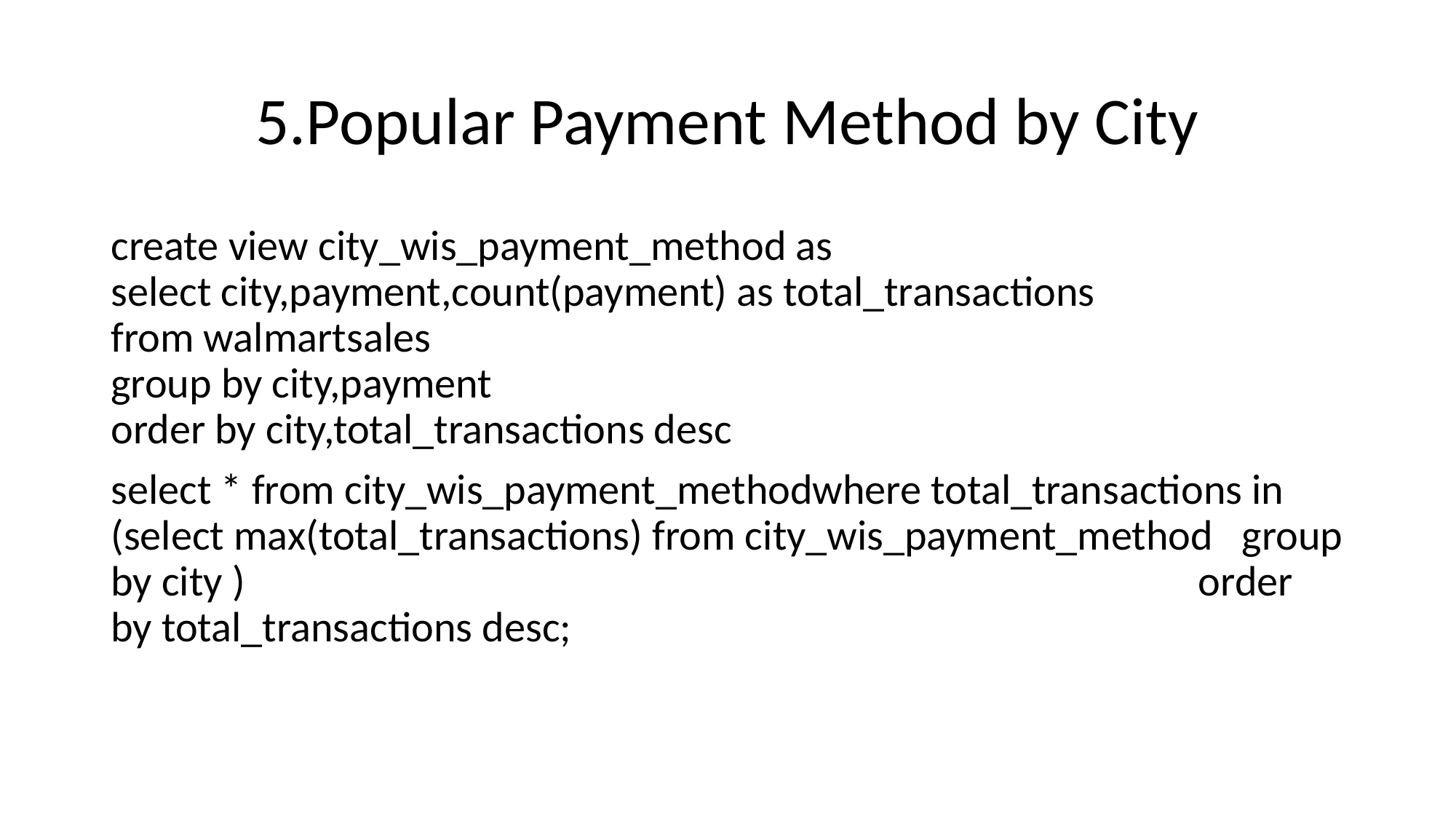

# 5.Popular Payment Method by City
create view city_wis_payment_method as                                           select city,payment,count(payment) as total_transactions                      from walmartsales                                                                                           group by city,payment                                                                                      order by city,total_transactions desc
select * from city_wis_payment_methodwhere total_transactions in (select max(total_transactions) from city_wis_payment_method   group by city )                                                                                                   order by total_transactions desc;